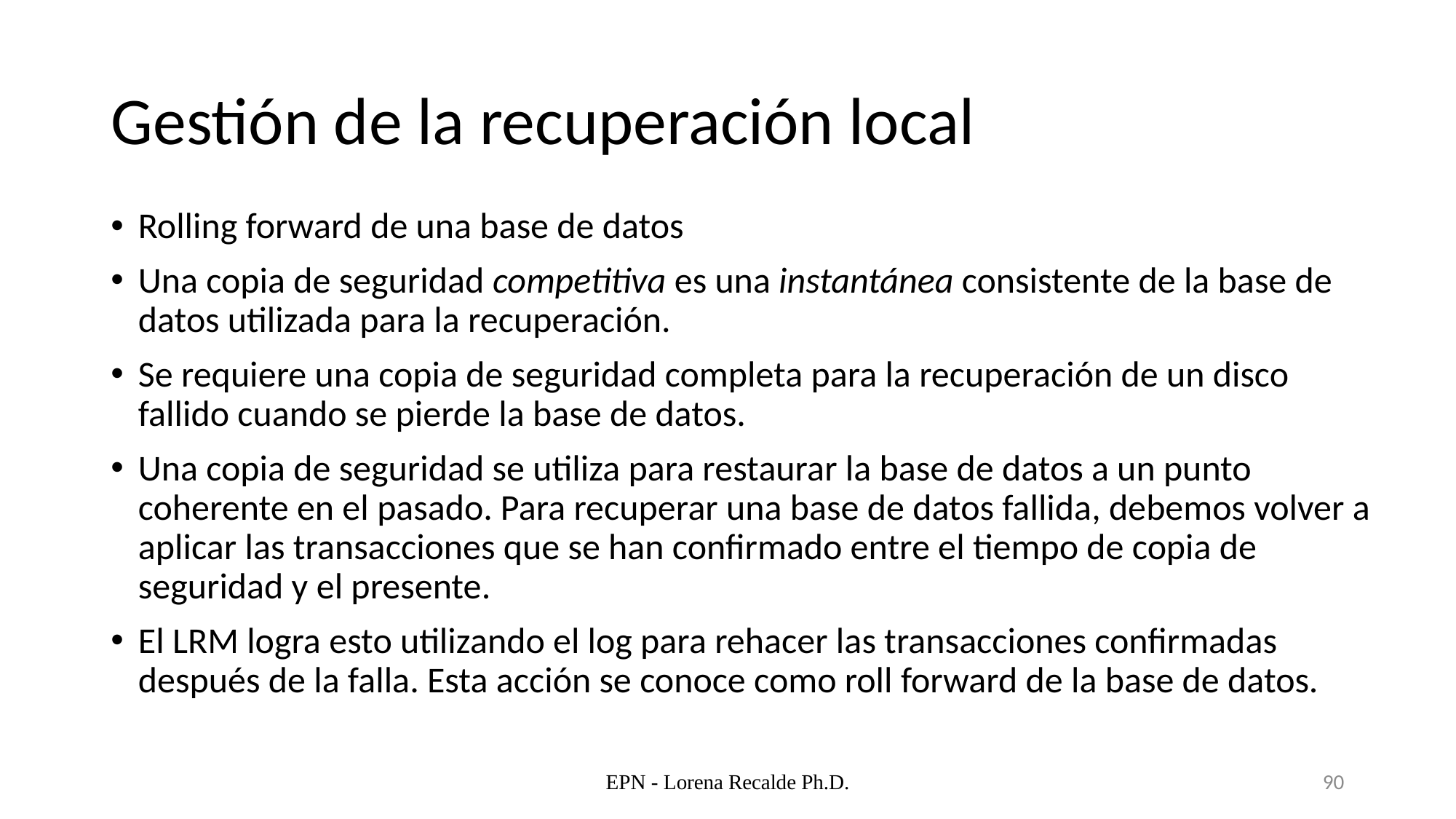

# Gestión de la recuperación local
Rolling forward de una base de datos
Una copia de seguridad competitiva es una instantánea consistente de la base de datos utilizada para la recuperación.
Se requiere una copia de seguridad completa para la recuperación de un disco fallido cuando se pierde la base de datos.
Una copia de seguridad se utiliza para restaurar la base de datos a un punto coherente en el pasado. Para recuperar una base de datos fallida, debemos volver a aplicar las transacciones que se han confirmado entre el tiempo de copia de seguridad y el presente.
El LRM logra esto utilizando el log para rehacer las transacciones confirmadas después de la falla. Esta acción se conoce como roll forward de la base de datos.

EPN - Lorena Recalde Ph.D.
90